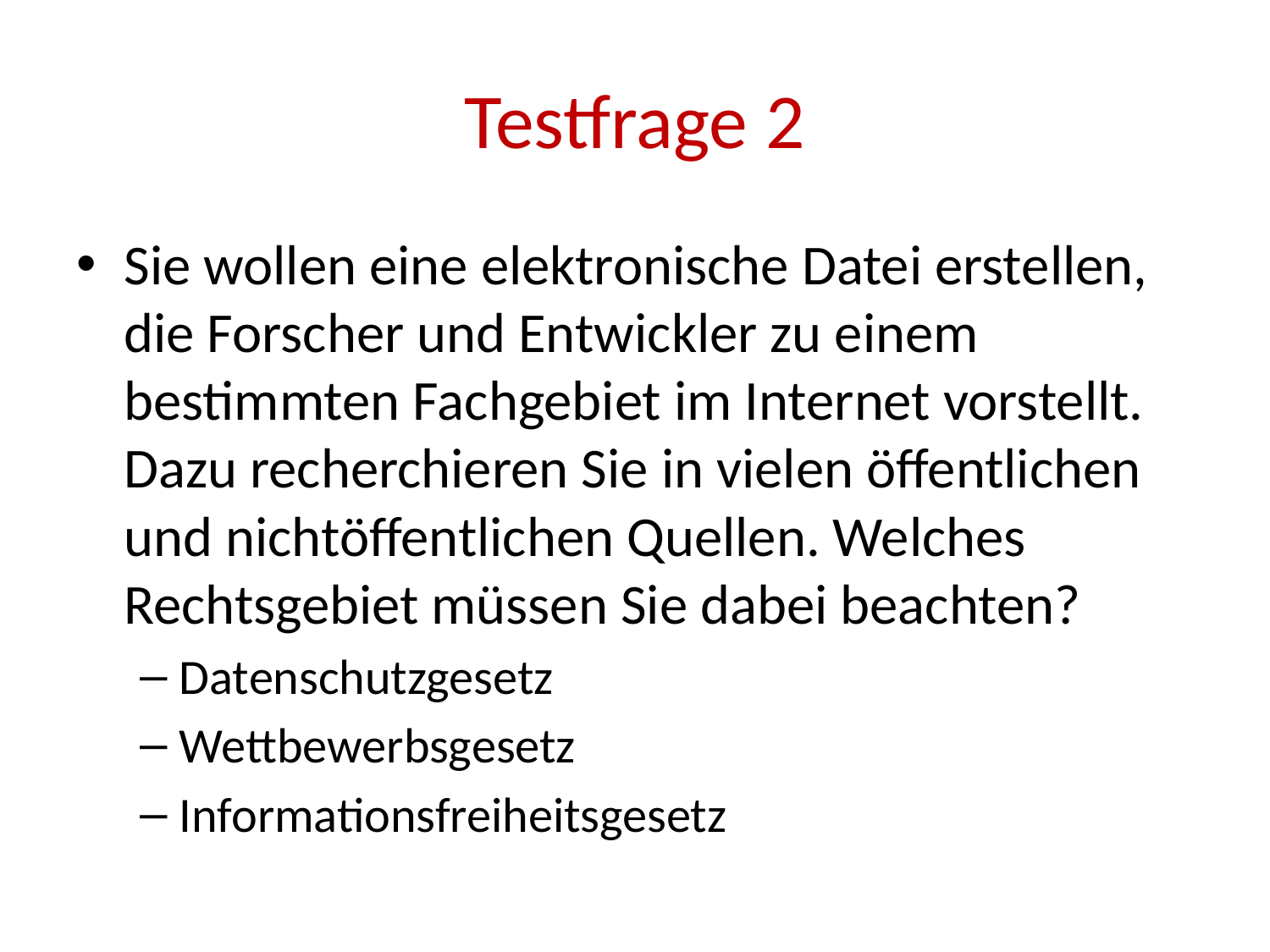

# Testfrage 2
Sie wollen eine elektronische Datei erstellen, die Forscher und Entwickler zu einem bestimmten Fachgebiet im Internet vorstellt. Dazu recherchieren Sie in vielen öffentlichen und nichtöffentlichen Quellen. Welches Rechtsgebiet müssen Sie dabei beachten?
Datenschutzgesetz
Wettbewerbsgesetz
Informationsfreiheitsgesetz